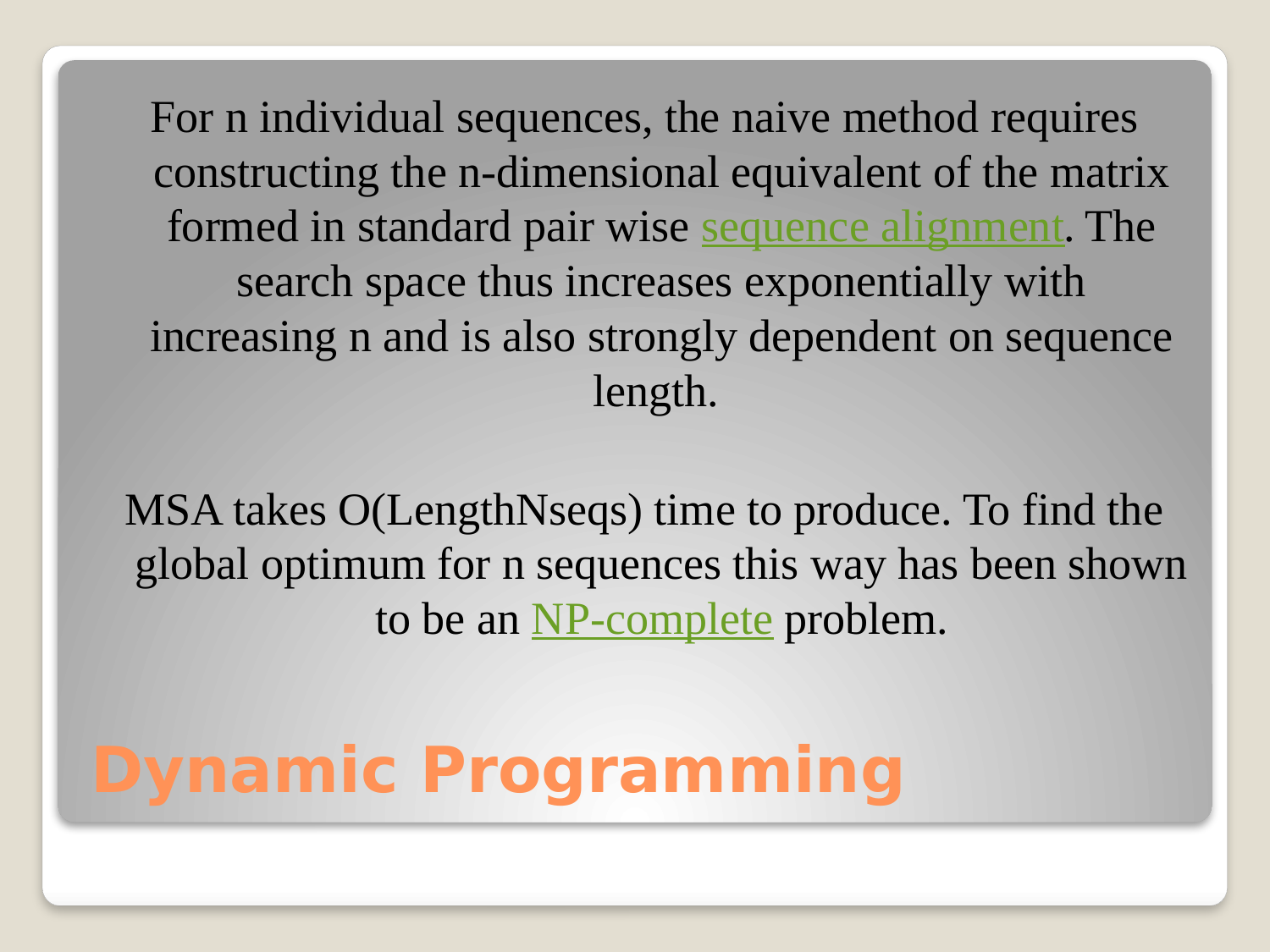

For n individual sequences, the naive method requires constructing the n-dimensional equivalent of the matrix formed in standard pair wise sequence alignment. The search space thus increases exponentially with increasing n and is also strongly dependent on sequence length.

MSA takes O(LengthNseqs) time to produce. To find the global optimum for n sequences this way has been shown to be an NP-complete problem.

# Dynamic Programming